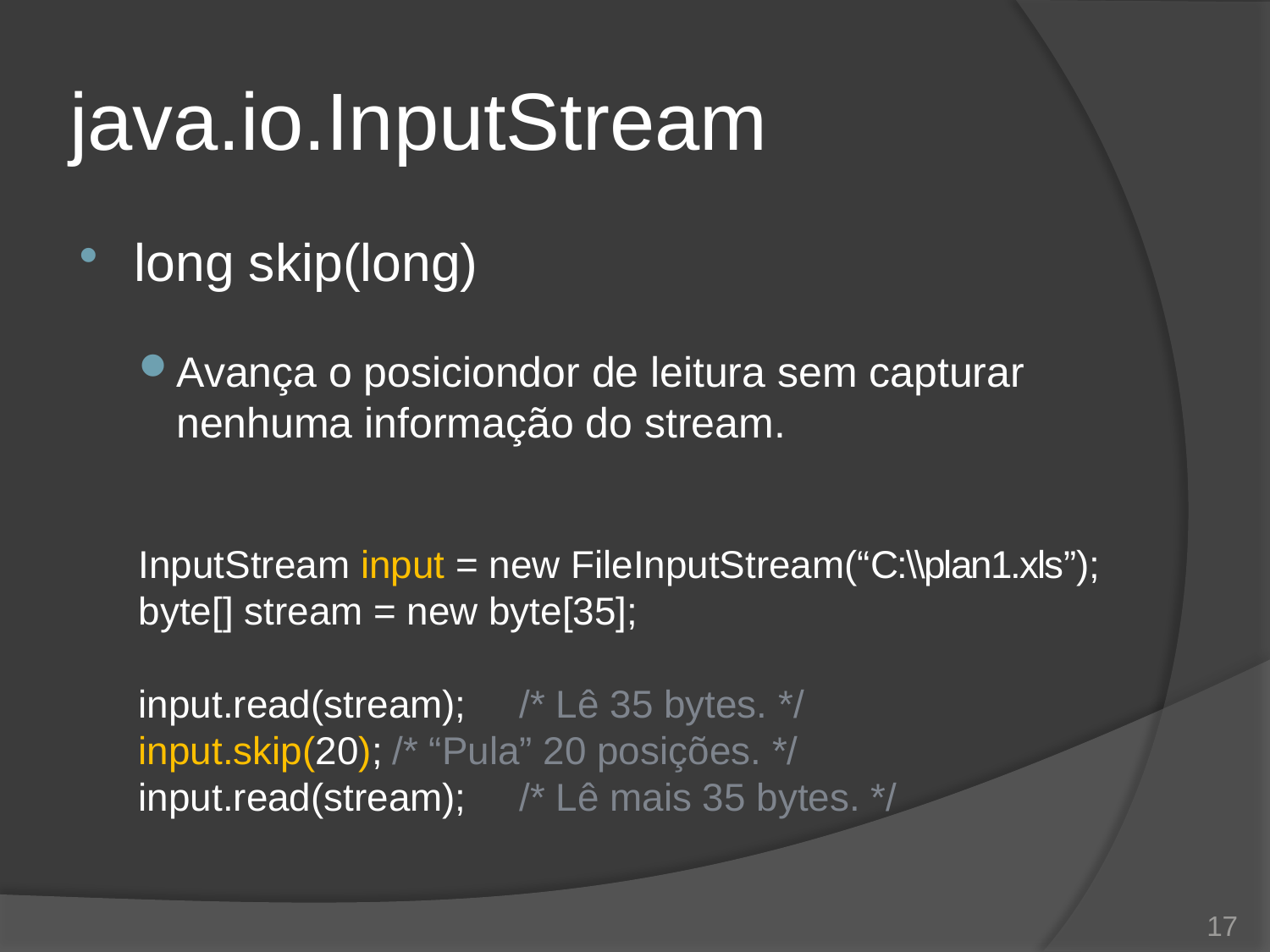

# java.io.InputStream
long skip(long)
Avança o posiciondor de leitura sem capturar nenhuma informação do stream.

InputStream input = new FileInputStream(“C:\\plan1.xls”);
byte[] stream = new byte[35];

input.read(stream);	/* Lê 35 bytes. */
input.skip(20);	/* “Pula” 20 posições. */
input.read(stream);	/* Lê mais 35 bytes. */
17